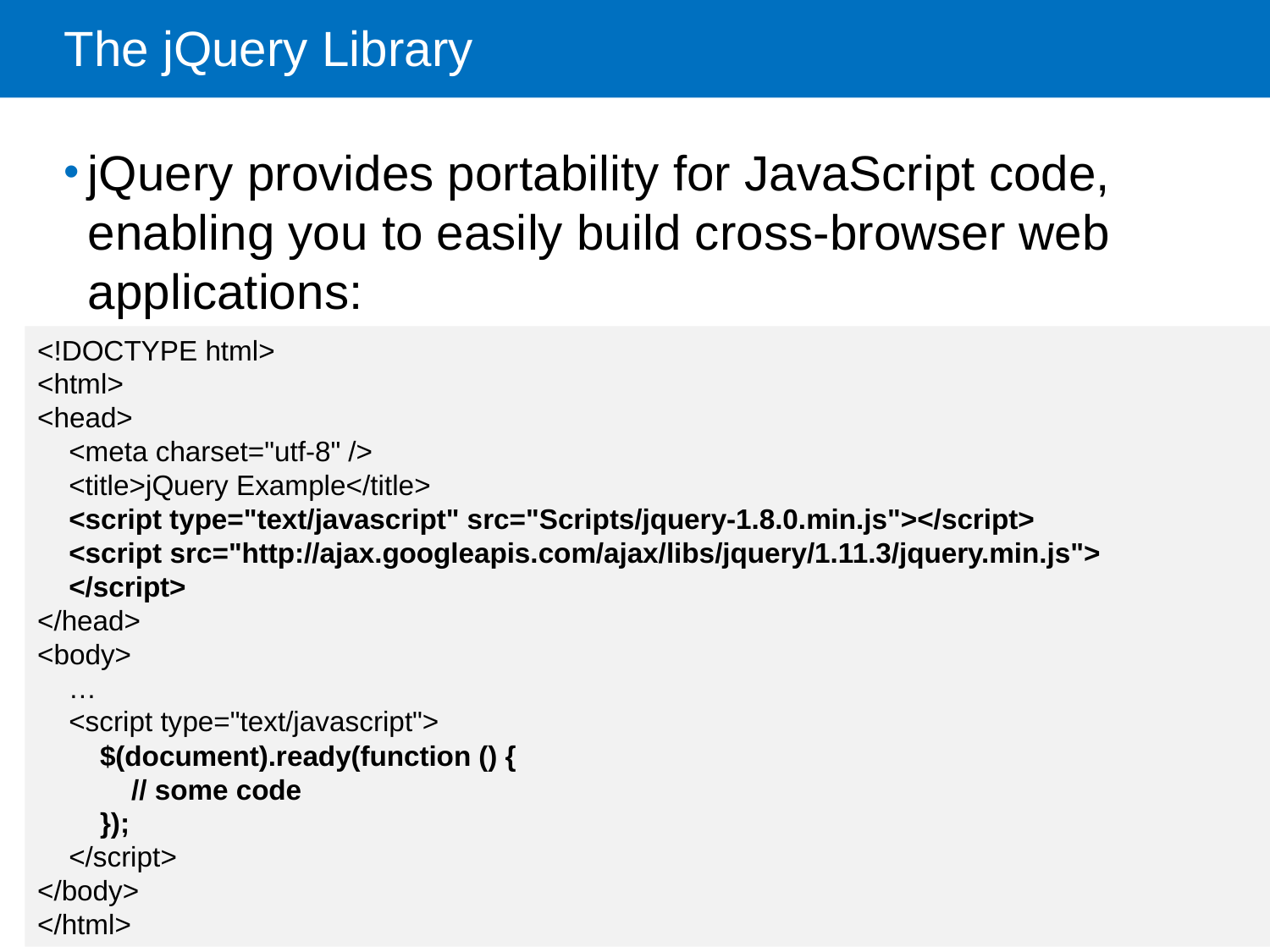

# The jQuery Library
jQuery provides portability for JavaScript code, enabling you to easily build cross-browser web applications:
<!DOCTYPE html>
<html>
<head>
    <meta charset="utf-8" />
    <title>jQuery Example</title>
    <script type="text/javascript" src="Scripts/jquery-1.8.0.min.js"></script>
    <script src="http://ajax.googleapis.com/ajax/libs/jquery/1.11.3/jquery.min.js">
    </script>
</head>
<body>
    …
    <script type="text/javascript">
        $(document).ready(function () {
            // some code
        });
    </script>
</body>
</html>